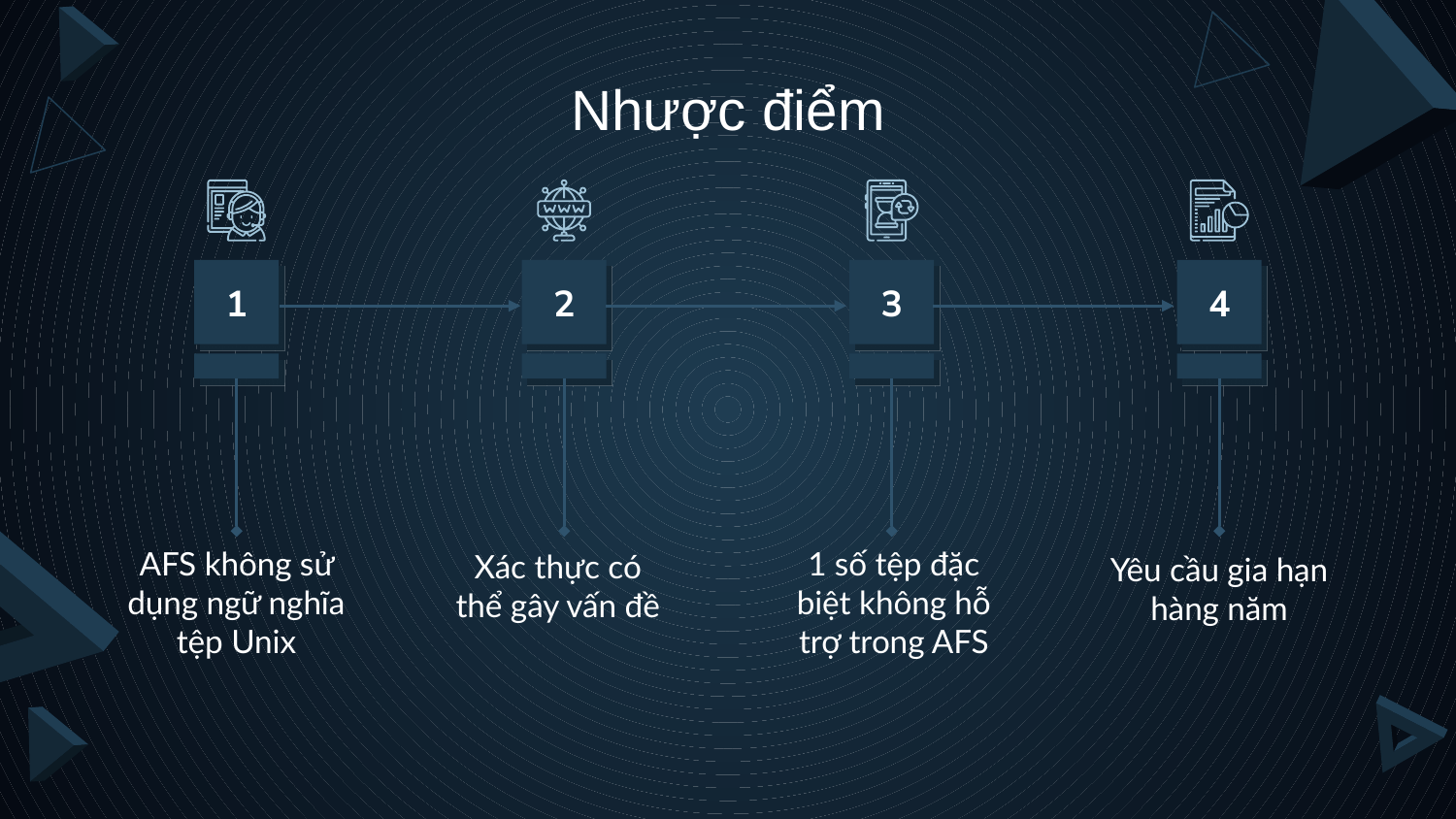

# Nhược điểm

1
2
3
4

AFS không sử dụng ngữ nghĩa tệp Unix
1 số tệp đặc biệt không hỗ trợ trong AFS
Xác thực có thể gây vấn đề
Yêu cầu gia hạn hàng năm